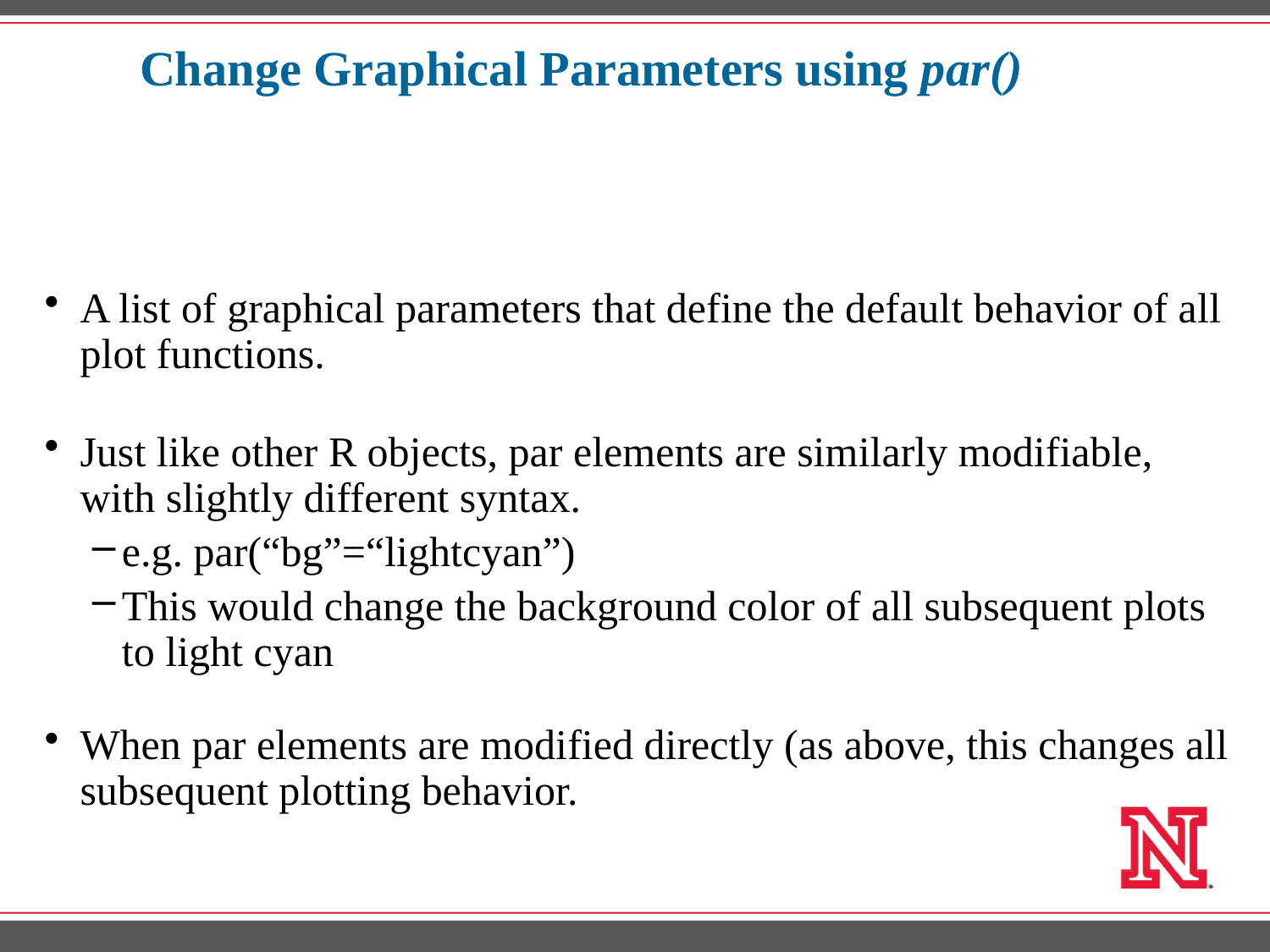

Change Graphical Parameters using par()
A list of graphical parameters that define the default behavior of all plot functions.

Just like other R objects, par elements are similarly modifiable, with slightly different syntax.
e.g. par(“bg”=“lightcyan”)
This would change the background color of all subsequent plots to light cyan

When par elements are modified directly (as above, this changes all subsequent plotting behavior.